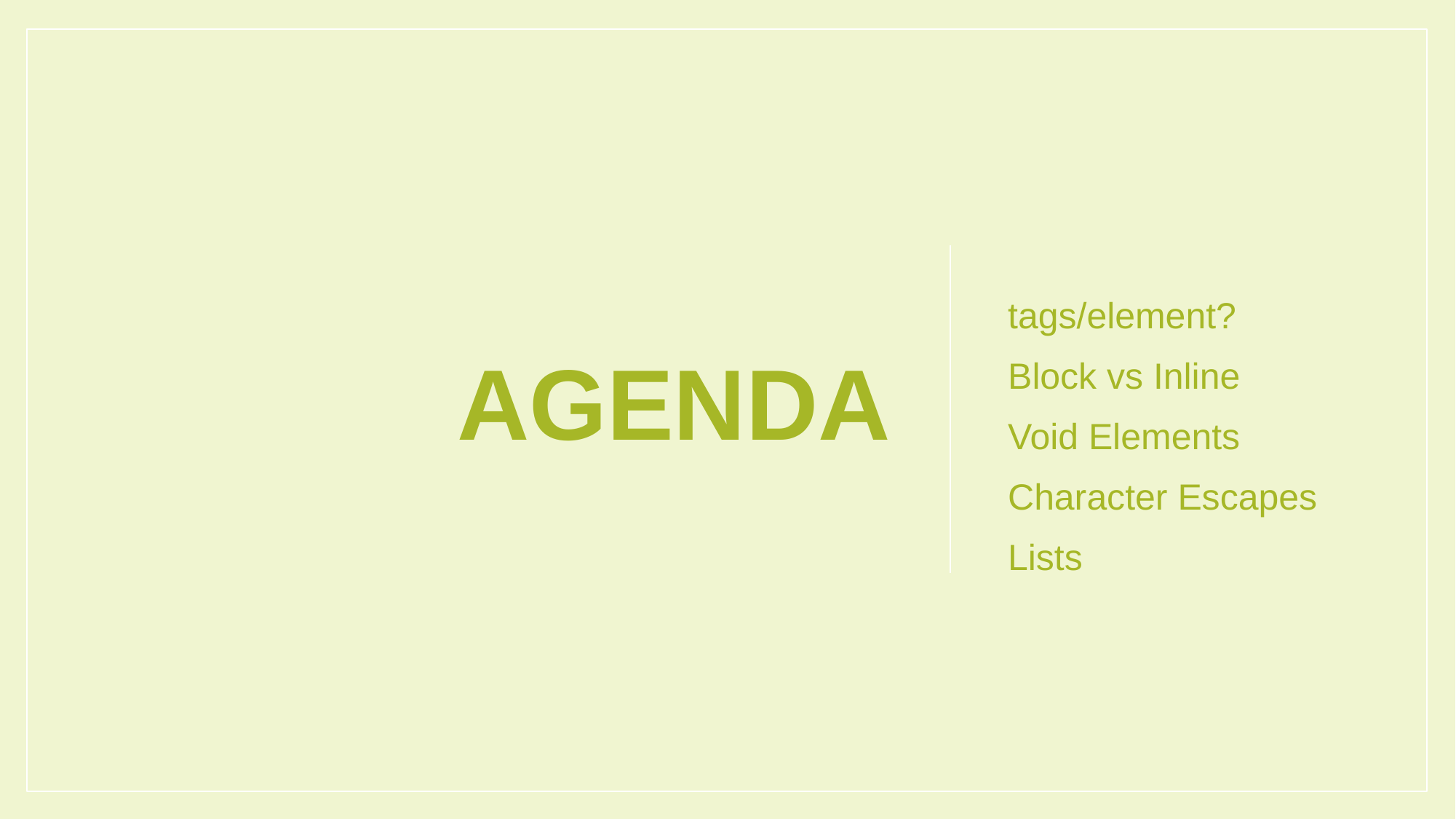

# Agenda

tags/element?
Block vs Inline
Void Elements
Character Escapes
Lists